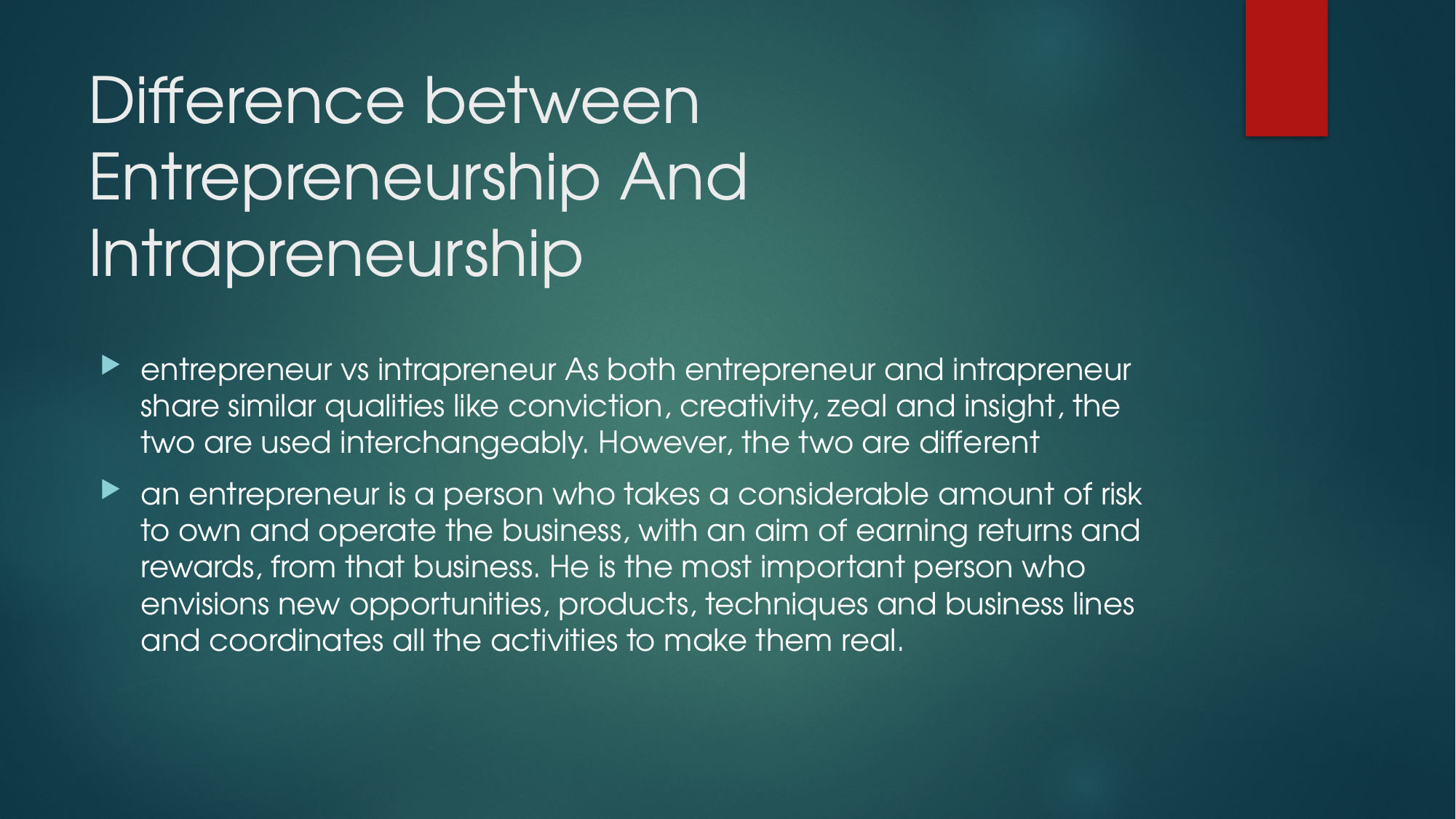

# Difference between Entrepreneurship And Intrapreneurship

entrepreneur vs intrapreneur As both entrepreneur and intrapreneur share similar qualities like conviction, creativity, zeal and insight, the two are used interchangeably. However, the two are different
an entrepreneur is a person who takes a considerable amount of risk to own and operate the business, with an aim of earning returns and rewards, from that business. He is the most important person who envisions new opportunities, products, techniques and business lines and coordinates all the activities to make them real.